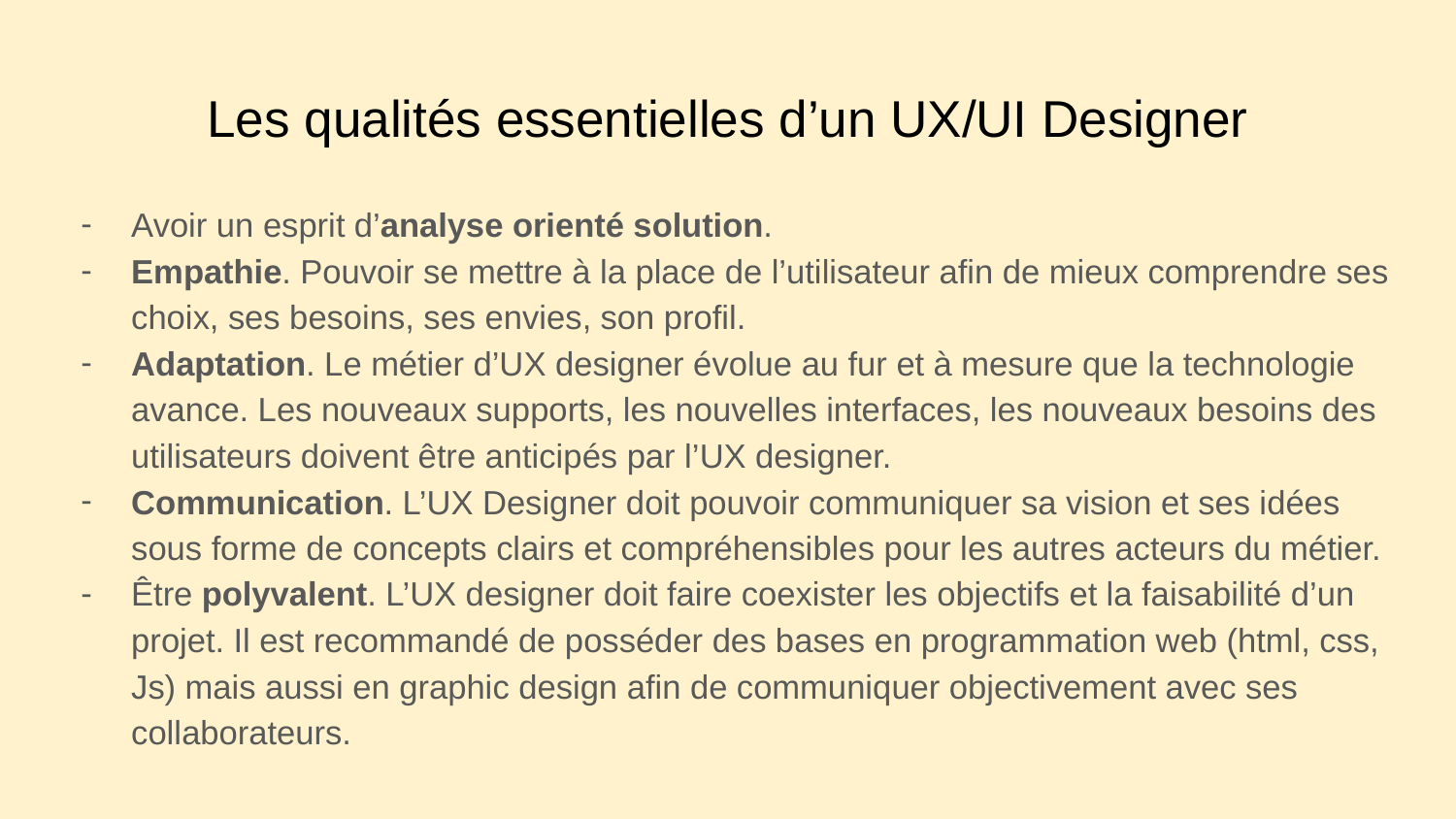

# Les qualités essentielles d’un UX/UI Designer
Avoir un esprit d’analyse orienté solution.
Empathie. Pouvoir se mettre à la place de l’utilisateur afin de mieux comprendre ses choix, ses besoins, ses envies, son profil.
Adaptation. Le métier d’UX designer évolue au fur et à mesure que la technologie avance. Les nouveaux supports, les nouvelles interfaces, les nouveaux besoins des utilisateurs doivent être anticipés par l’UX designer.
Communication. L’UX Designer doit pouvoir communiquer sa vision et ses idées sous forme de concepts clairs et compréhensibles pour les autres acteurs du métier.
Être polyvalent. L’UX designer doit faire coexister les objectifs et la faisabilité d’un projet. Il est recommandé de posséder des bases en programmation web (html, css, Js) mais aussi en graphic design afin de communiquer objectivement avec ses collaborateurs.